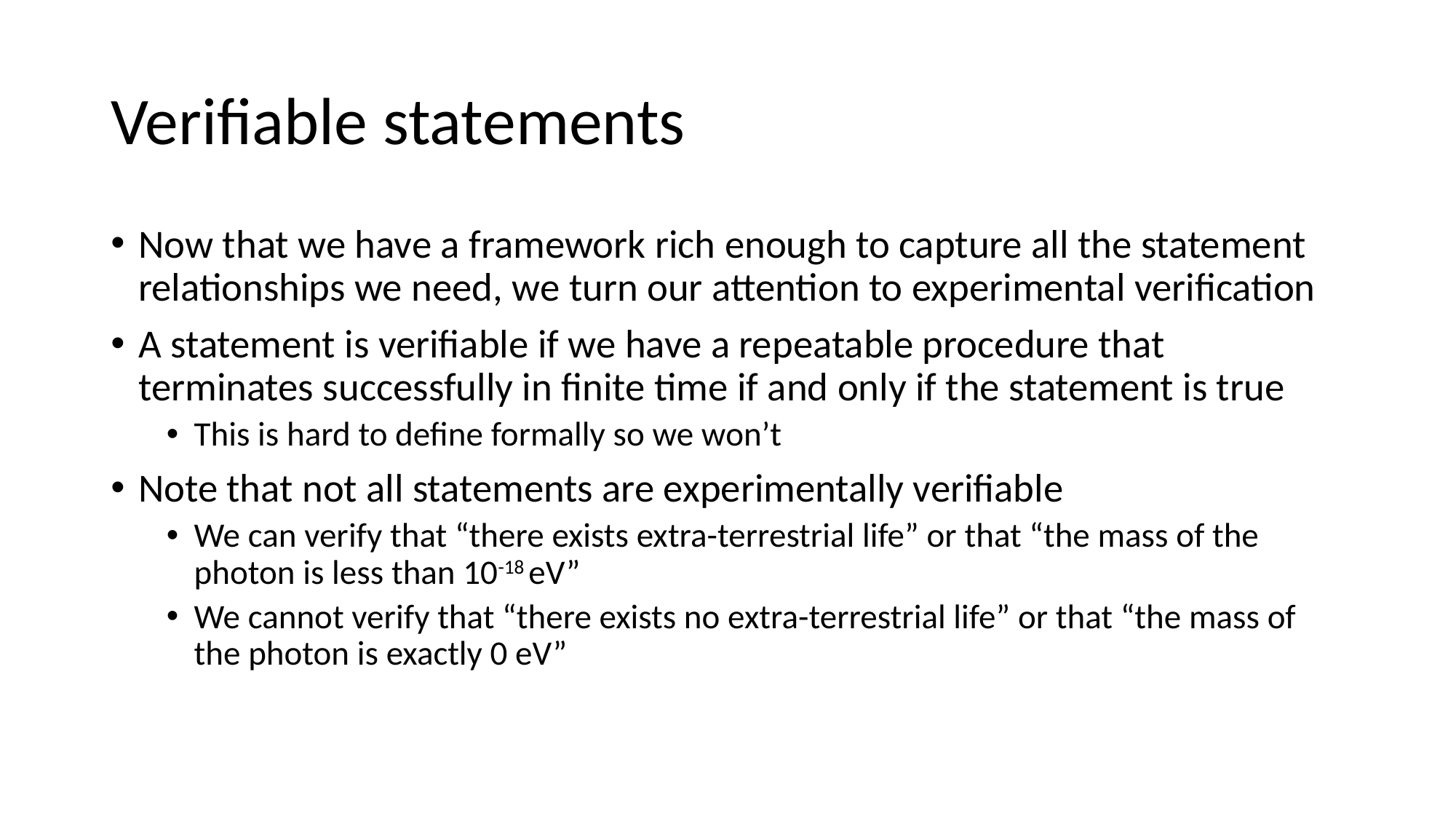

# Verifiable statements
Now that we have a framework rich enough to capture all the statement relationships we need, we turn our attention to experimental verification
A statement is verifiable if we have a repeatable procedure that terminates successfully in finite time if and only if the statement is true
This is hard to define formally so we won’t
Note that not all statements are experimentally verifiable
We can verify that “there exists extra-terrestrial life” or that “the mass of the photon is less than 10-18 eV”
We cannot verify that “there exists no extra-terrestrial life” or that “the mass of the photon is exactly 0 eV”